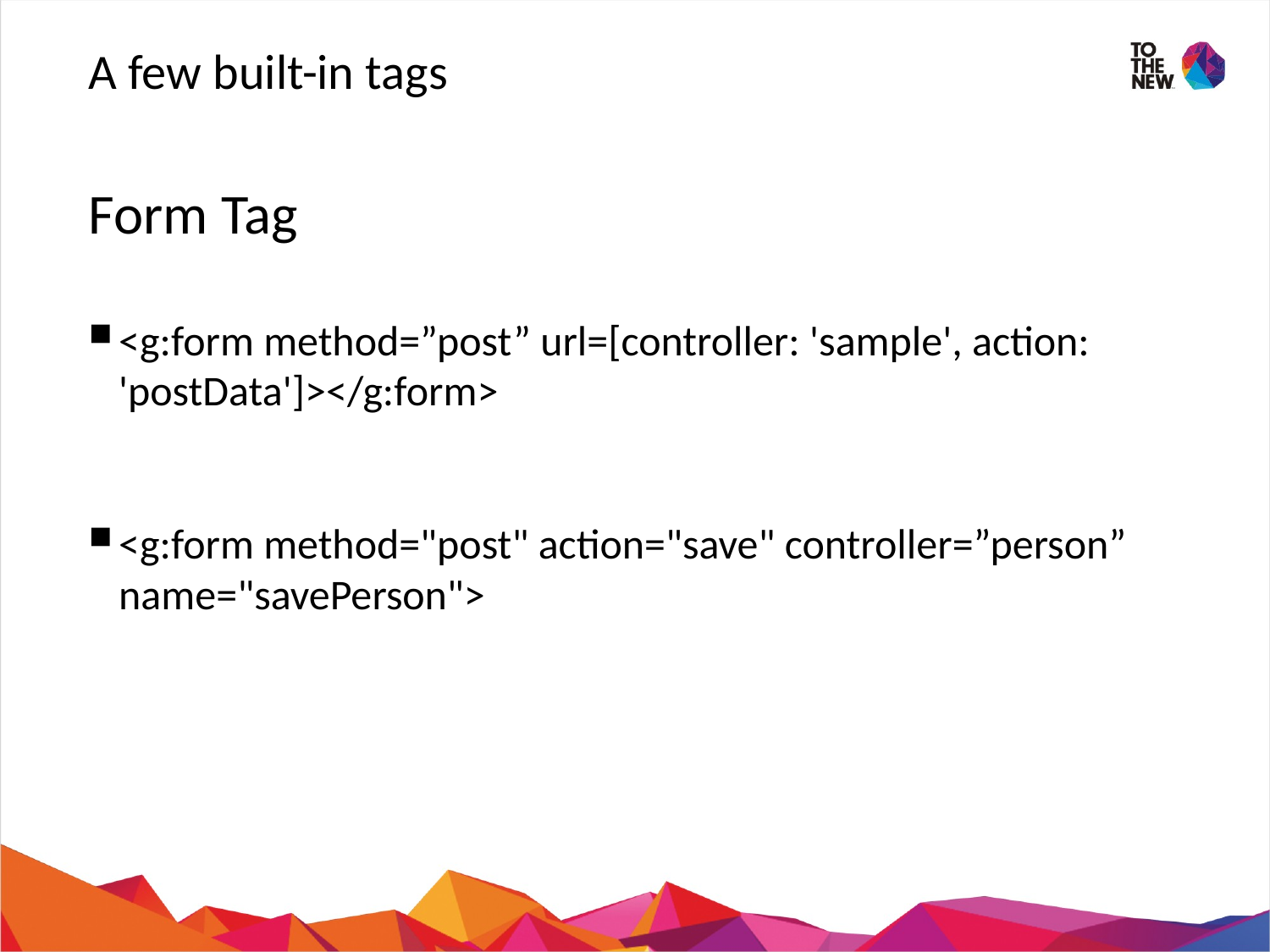

A few built-in tags
Form Tag

<g:form method=”post” url=[controller: 'sample', action: 'postData']></g:form>

<g:form method="post" action="save" controller=”person”  name="savePerson">